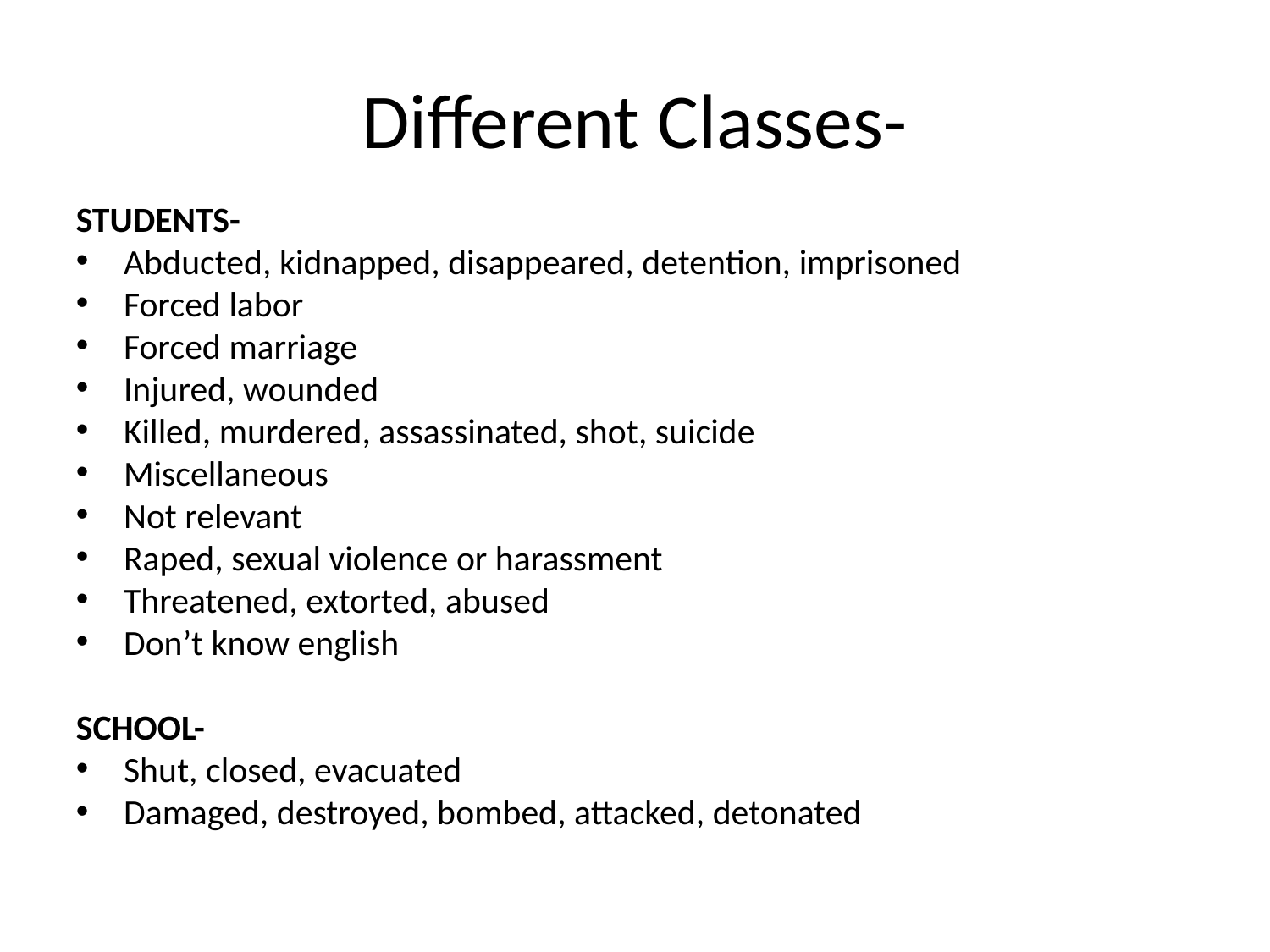

Different Classes-
STUDENTS-
Abducted, kidnapped, disappeared, detention, imprisoned
Forced labor
Forced marriage
Injured, wounded
Killed, murdered, assassinated, shot, suicide
Miscellaneous
Not relevant
Raped, sexual violence or harassment
Threatened, extorted, abused
Don’t know english

SCHOOL-
Shut, closed, evacuated
Damaged, destroyed, bombed, attacked, detonated